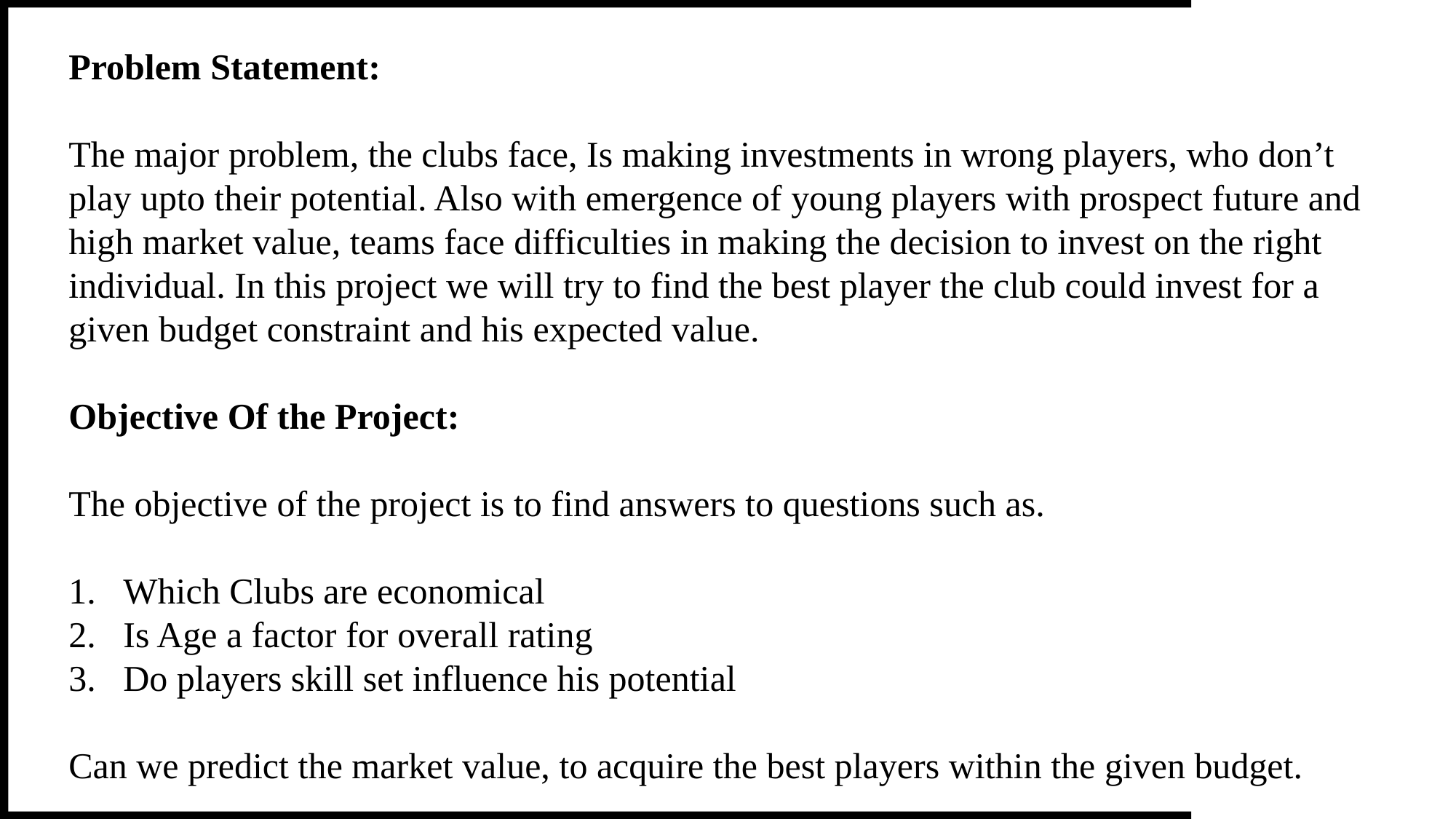

Problem Statement:

The major problem, the clubs face, Is making investments in wrong players, who don’t play upto their potential. Also with emergence of young players with prospect future and high market value, teams face difficulties in making the decision to invest on the right individual. In this project we will try to find the best player the club could invest for a given budget constraint and his expected value.

Objective Of the Project:

The objective of the project is to find answers to questions such as.

Which Clubs are economical
Is Age a factor for overall rating
Do players skill set influence his potential

Can we predict the market value, to acquire the best players within the given budget.